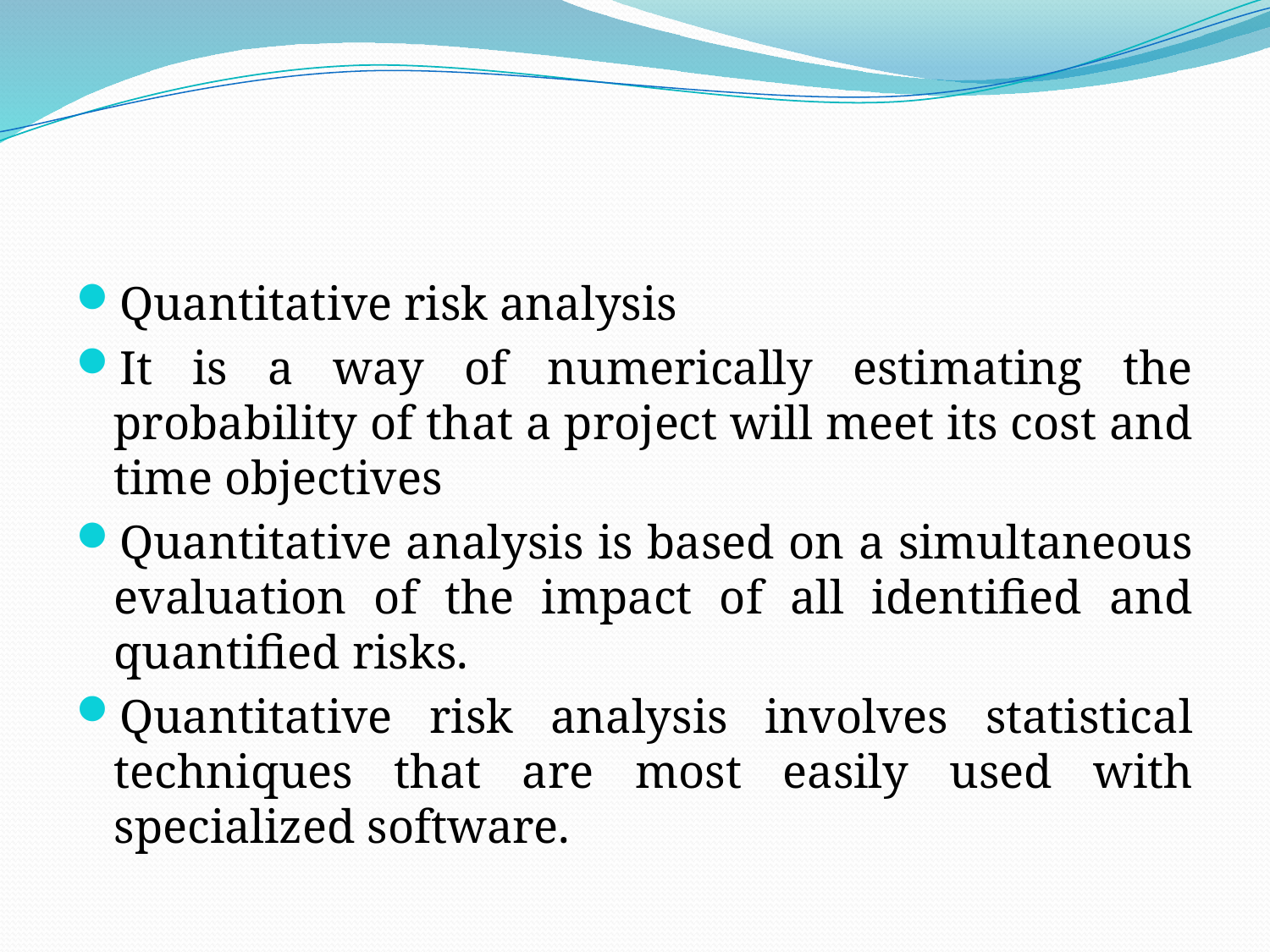

#
Quantitative risk analysis
It is a way of numerically estimating the probability of that a project will meet its cost and time objectives
Quantitative analysis is based on a simultaneous evaluation of the impact of all identified and quantified risks.
Quantitative risk analysis involves statistical techniques that are most easily used with specialized software.